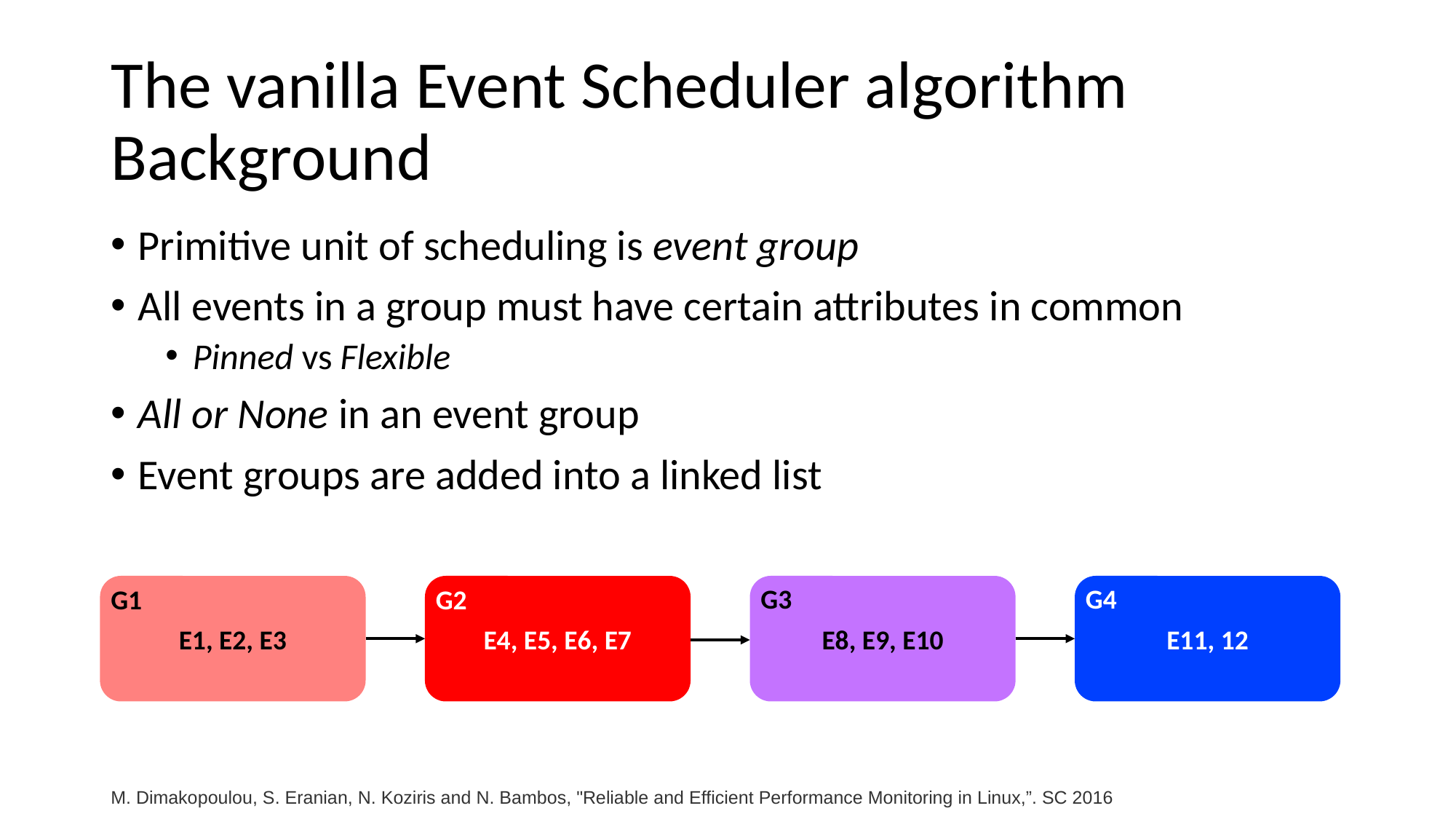

# The vanilla Event Scheduler algorithm Background
Primitive unit of scheduling is event group
All events in a group must have certain attributes in common
Pinned vs Flexible
All or None in an event group
Event groups are added into a linked list
E1, E2, E3
E4, E5, E6, E7
E8, E9, E10
E11, 12
G4
G3
G2
G1
M. Dimakopoulou, S. Eranian, N. Koziris and N. Bambos, "Reliable and Efficient Performance Monitoring in Linux,”. SC 2016